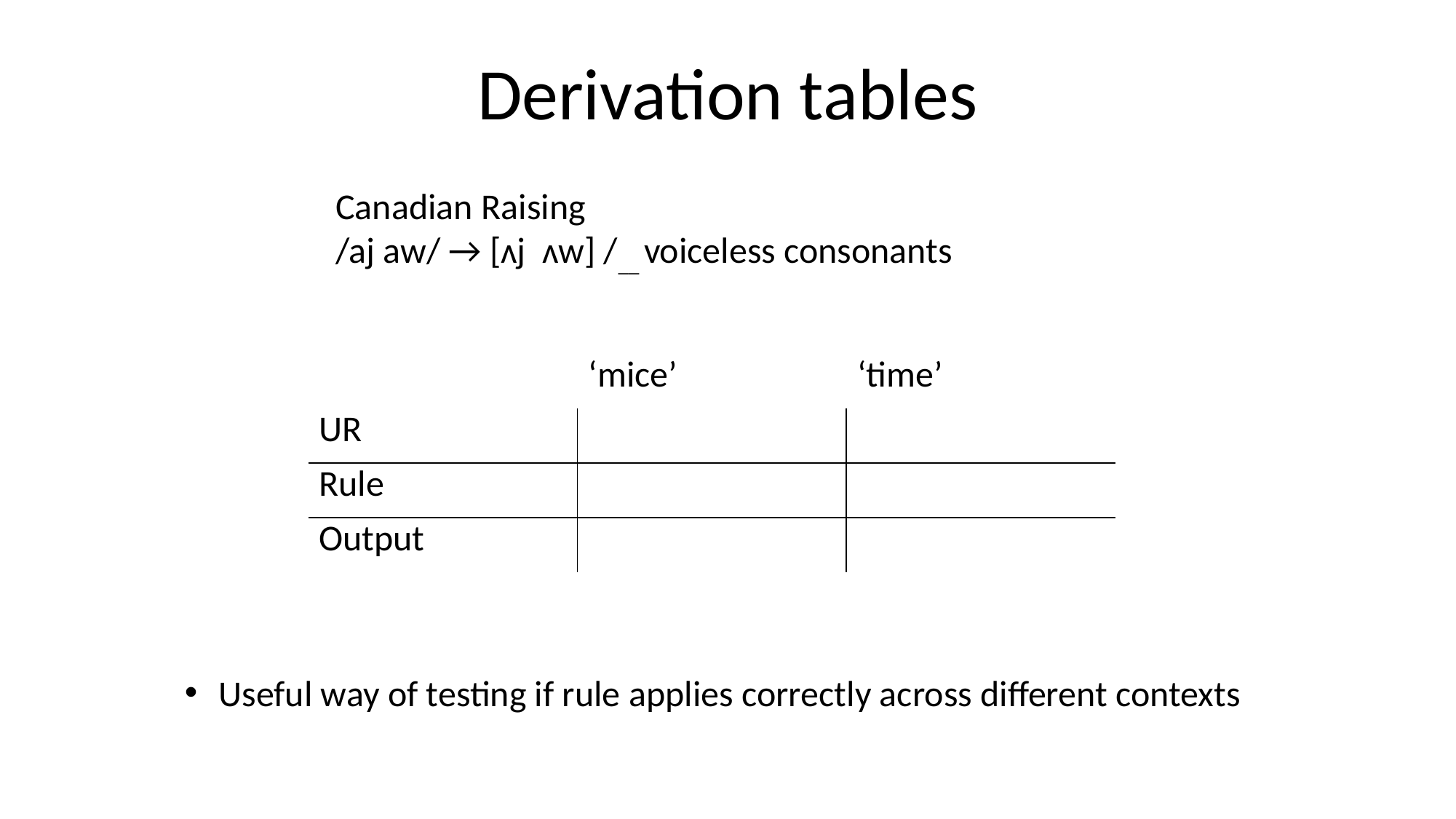

# Derivation tables
Canadian Raising
/aj aw/ → [ʌj  ʌw] /__ voiceless consonants

|  | ‘mice’ | ‘time’ |
| --- | --- | --- |
| UR |  |  |
| Rule |  |  |
| Output |  |  |
Useful way of testing if rule applies correctly across different contexts